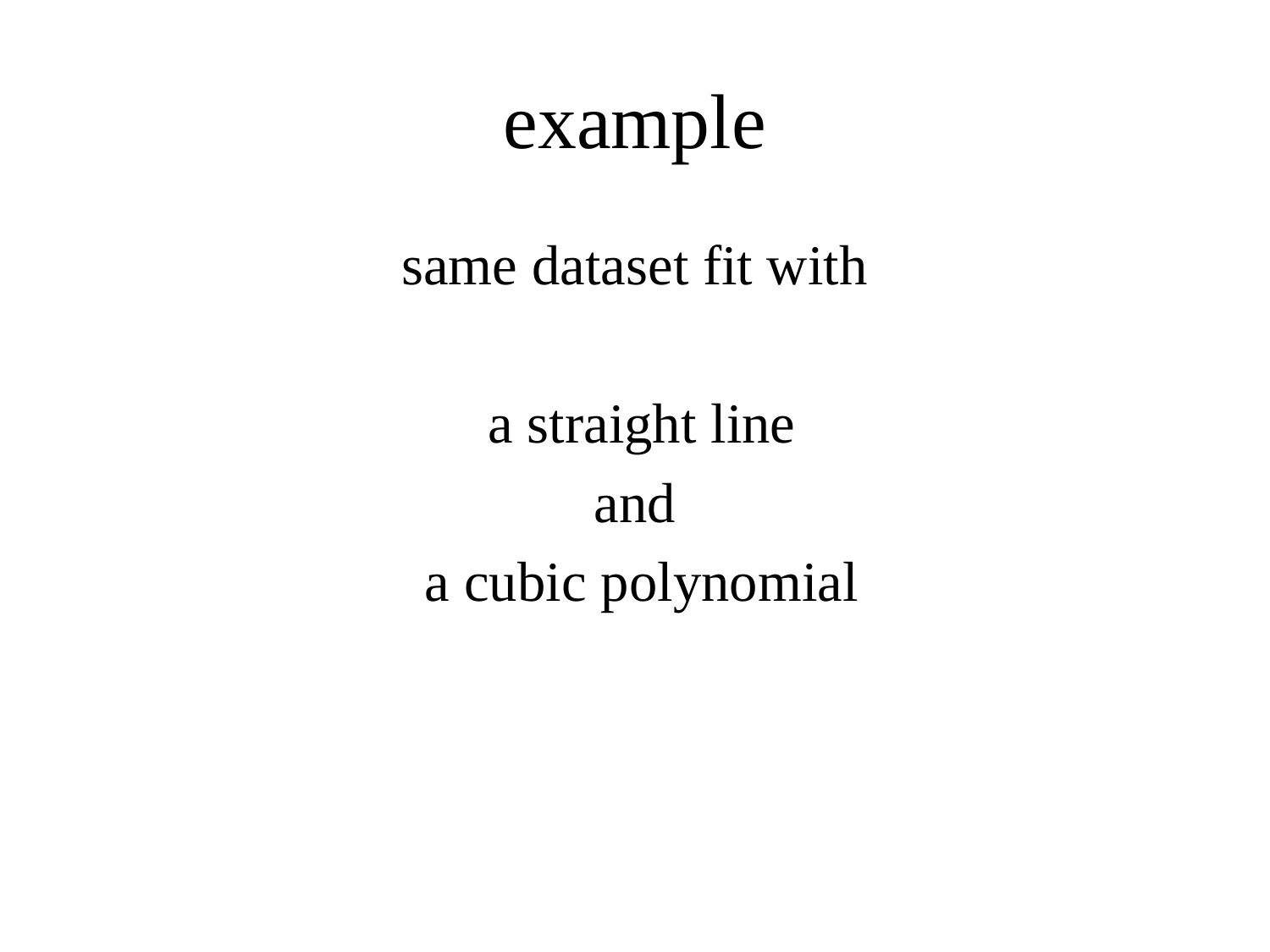

# example
same dataset fit with

 a straight line
and
 a cubic polynomial